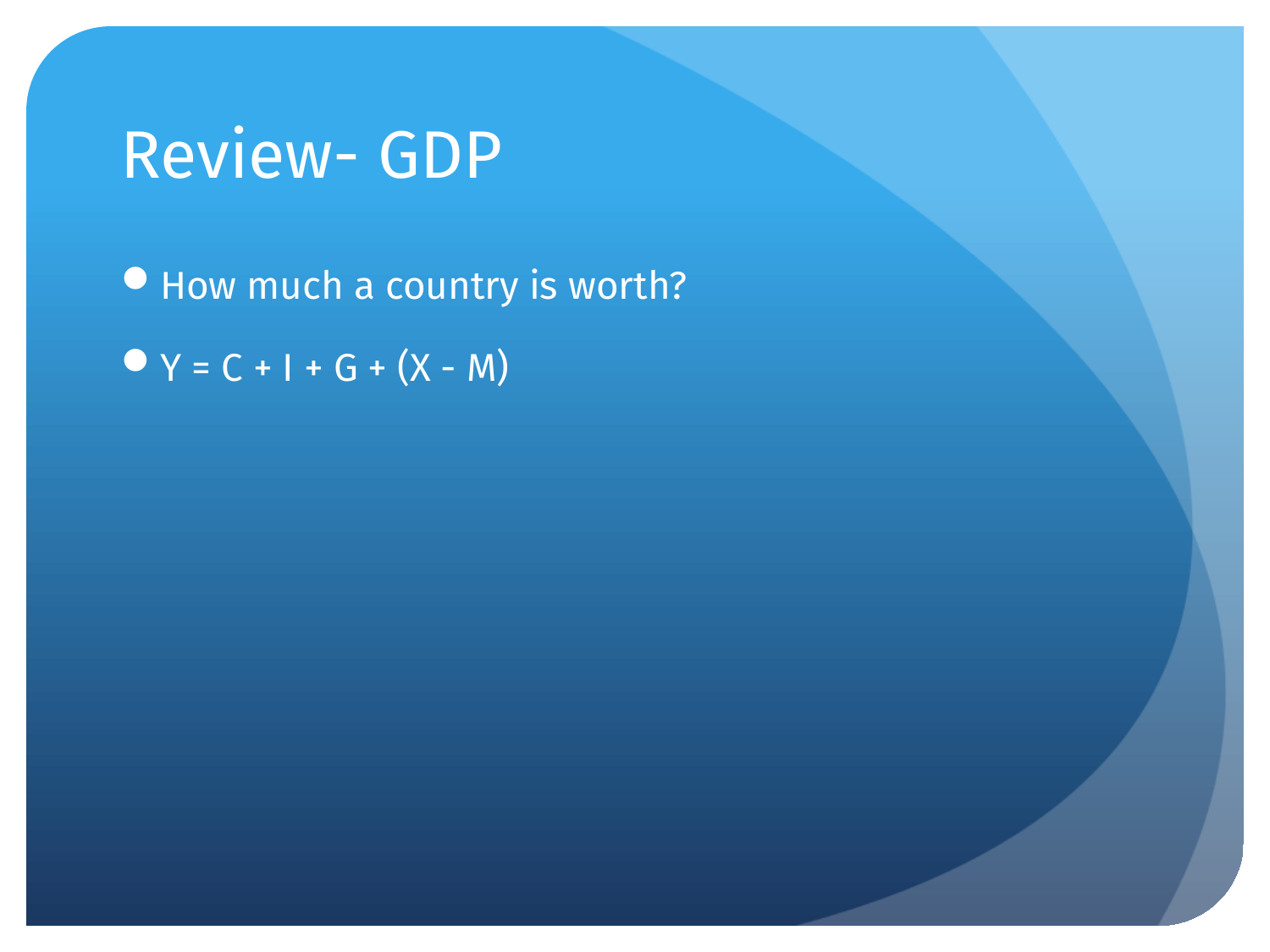

# Review- GDP
How much a country is worth?
Y = C + I + G + (X - M)